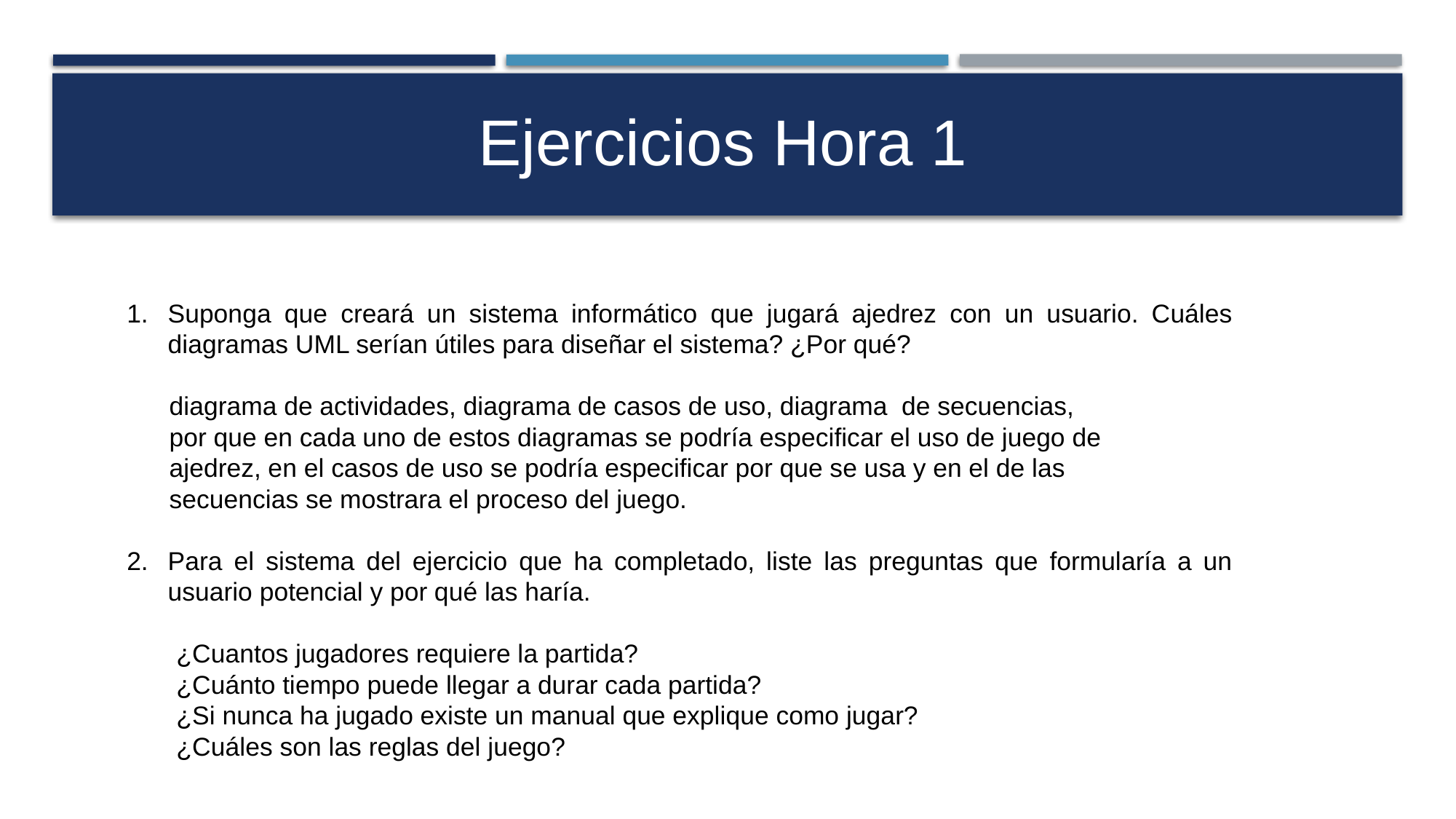

Ejercicios Hora 1
Suponga que creará un sistema informático que jugará ajedrez con un usuario. Cuáles diagramas UML serían útiles para diseñar el sistema? ¿Por qué?

      diagrama de actividades, diagrama de casos de uso, diagrama  de secuencias,
      por que en cada uno de estos diagramas se podría especificar el uso de juego de
      ajedrez, en el casos de uso se podría especificar por que se usa y en el de las
      secuencias se mostrara el proceso del juego.

Para el sistema del ejercicio que ha completado, liste las preguntas que formularía a un usuario potencial y por qué las haría.

       ¿Cuantos jugadores requiere la partida?
       ¿Cuánto tiempo puede llegar a durar cada partida?
       ¿Si nunca ha jugado existe un manual que explique como jugar?
       ¿Cuáles son las reglas del juego?